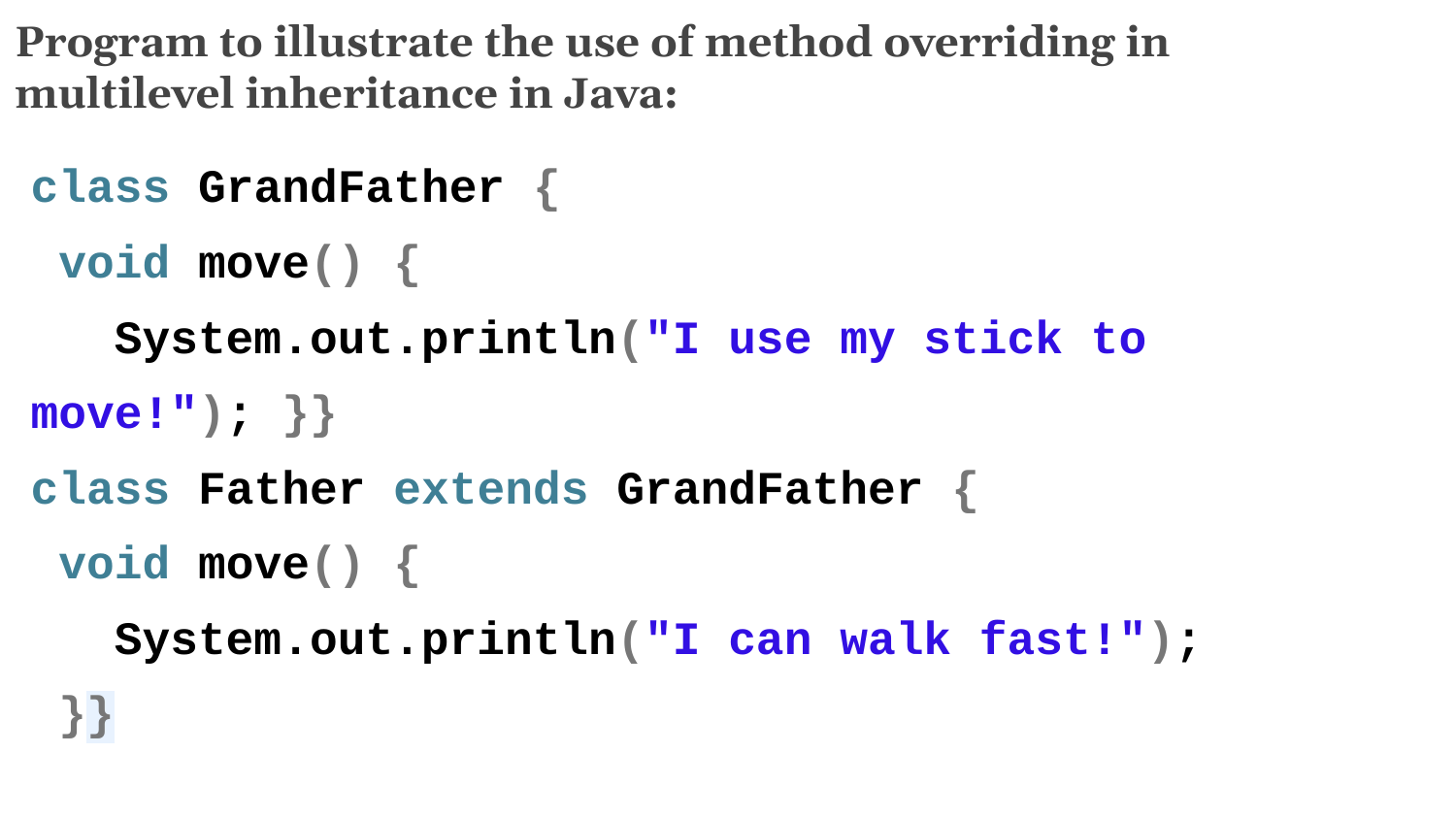

Program to illustrate the use of method overriding in multilevel inheritance in Java:
class GrandFather {
 void move() {
   System.out.println("I use my stick to move!"); }}
class Father extends GrandFather {
 void move() {
   System.out.println("I can walk fast!");
 }}